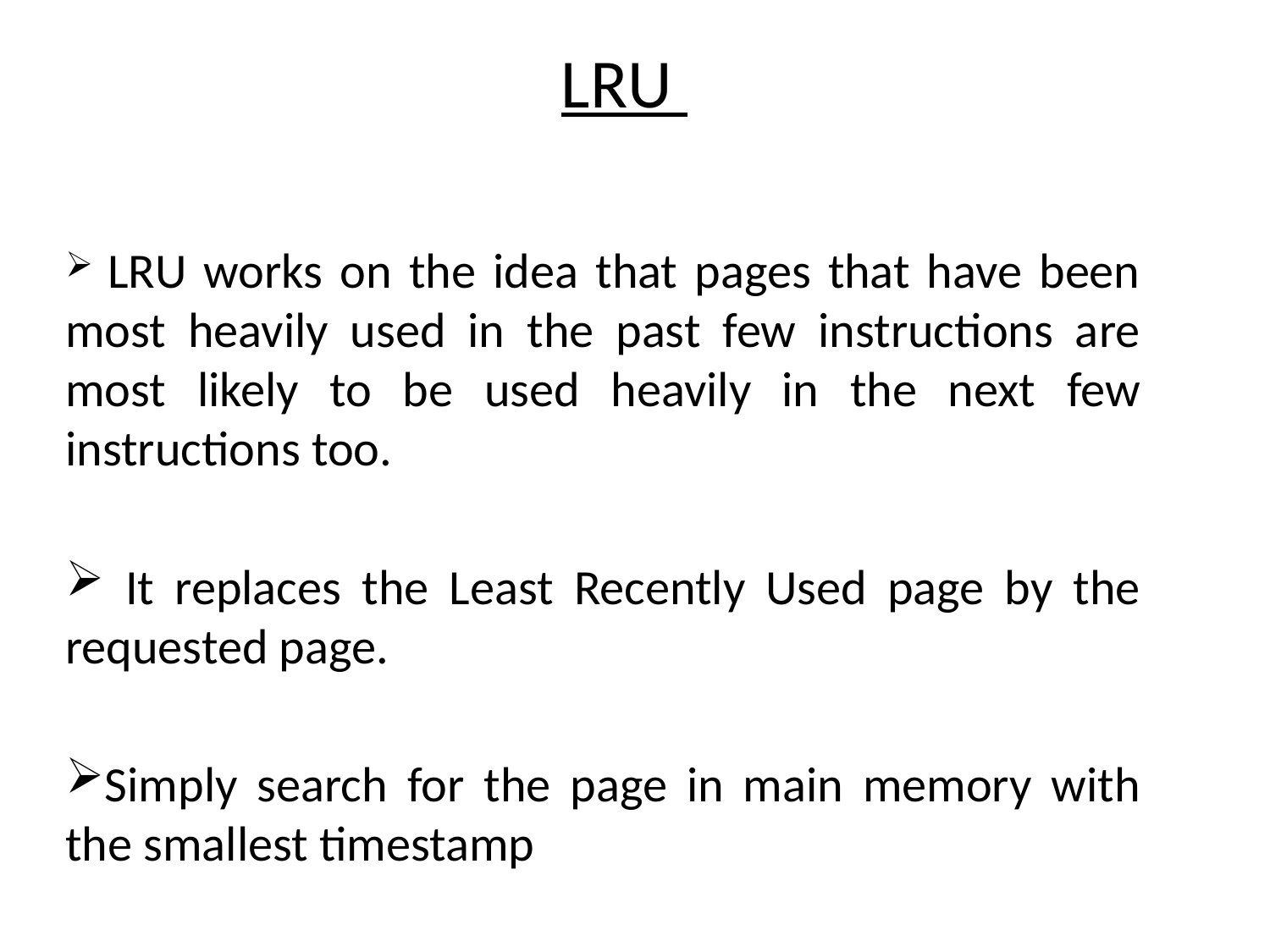

# LRU
 LRU works on the idea that pages that have been most heavily used in the past few instructions are most likely to be used heavily in the next few instructions too.

 It replaces the Least Recently Used page by the requested page.

Simply search for the page in main memory with the smallest timestamp